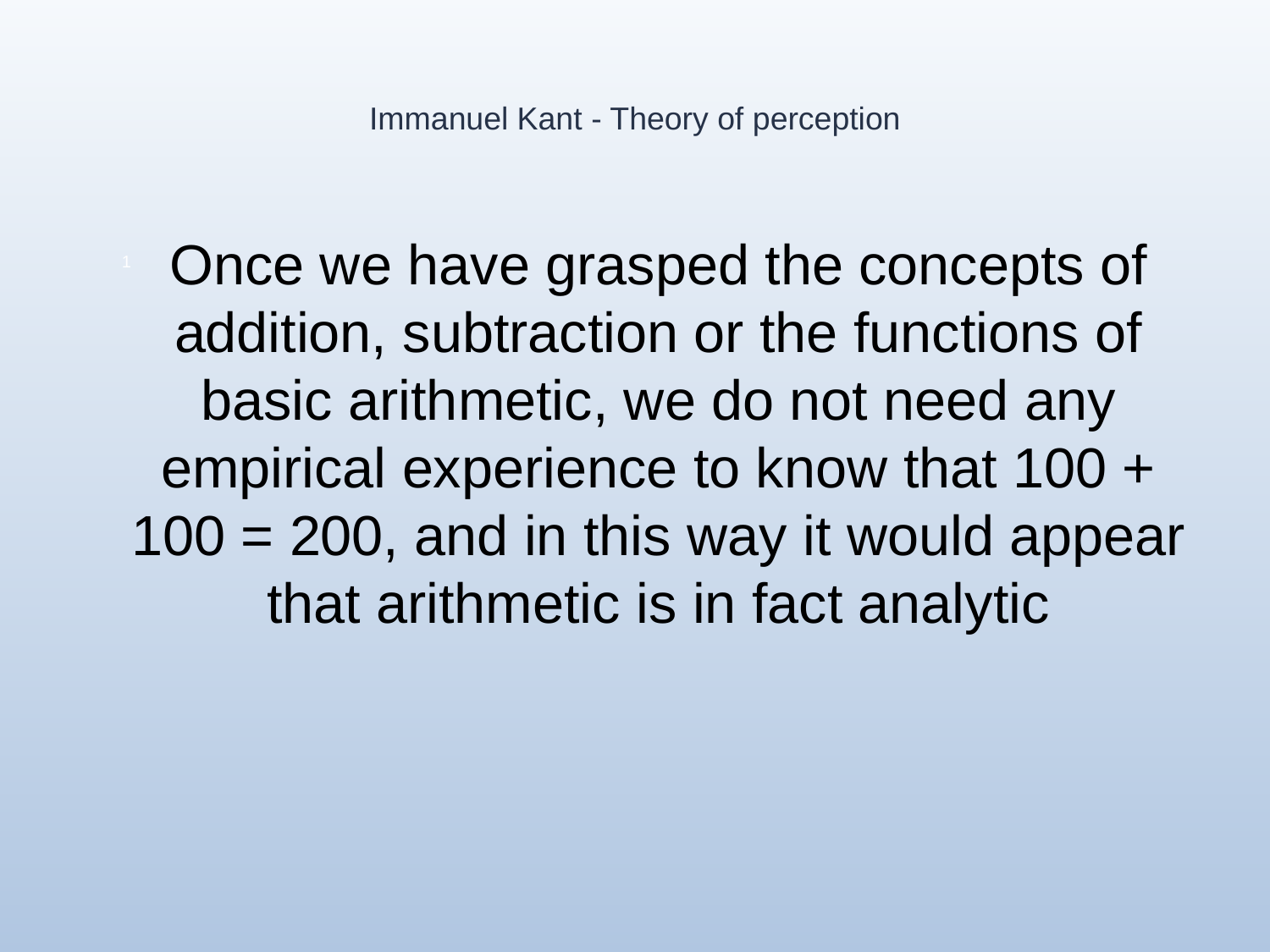

# Immanuel Kant - Theory of perception
Once we have grasped the concepts of addition, subtraction or the functions of basic arithmetic, we do not need any empirical experience to know that 100 + 100 = 200, and in this way it would appear that arithmetic is in fact analytic